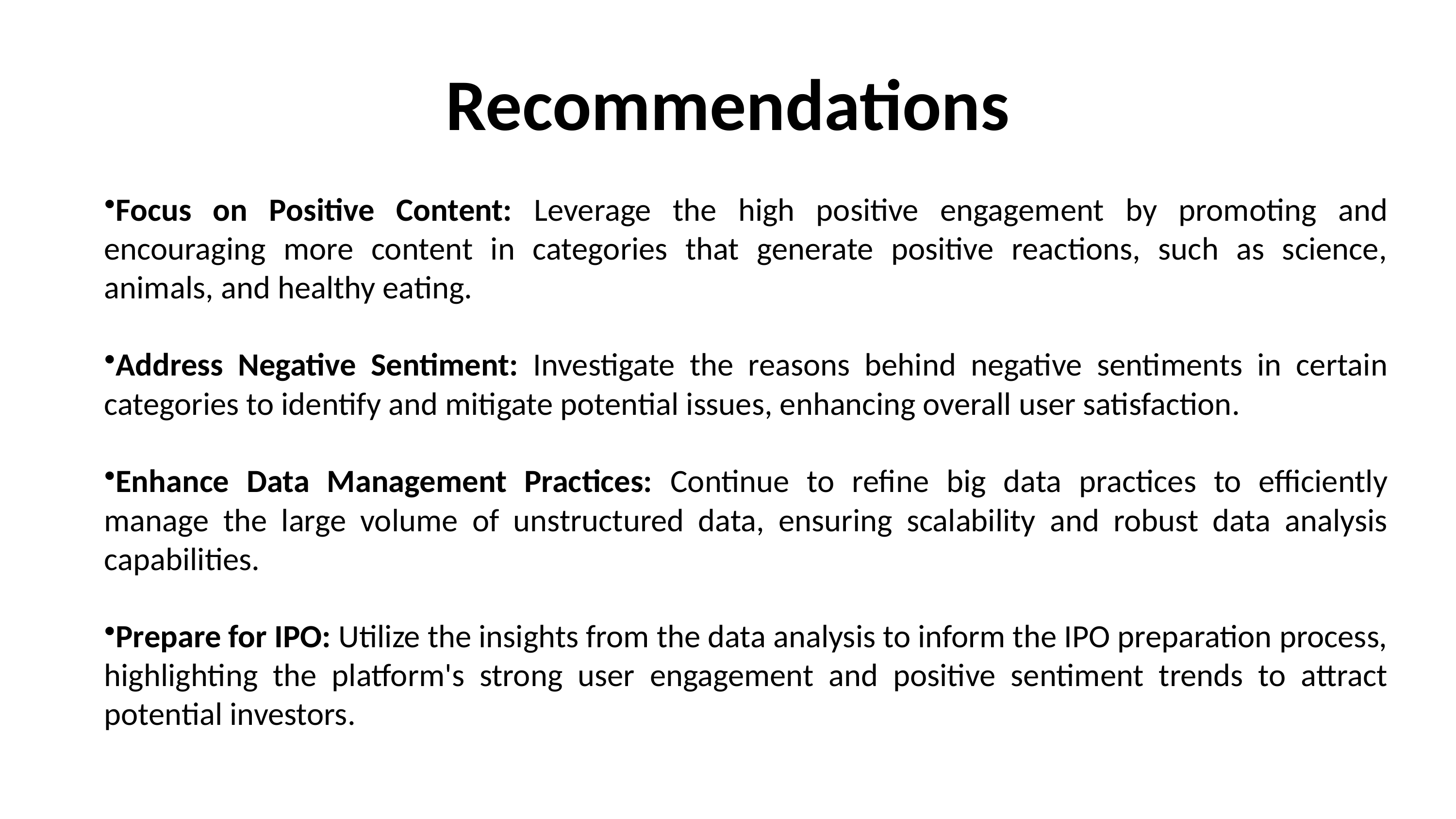

Recommendations
Focus on Positive Content: Leverage the high positive engagement by promoting and encouraging more content in categories that generate positive reactions, such as science, animals, and healthy eating.

Address Negative Sentiment: Investigate the reasons behind negative sentiments in certain categories to identify and mitigate potential issues, enhancing overall user satisfaction.

Enhance Data Management Practices: Continue to refine big data practices to efficiently manage the large volume of unstructured data, ensuring scalability and robust data analysis capabilities.

Prepare for IPO: Utilize the insights from the data analysis to inform the IPO preparation process, highlighting the platform's strong user engagement and positive sentiment trends to attract potential investors.